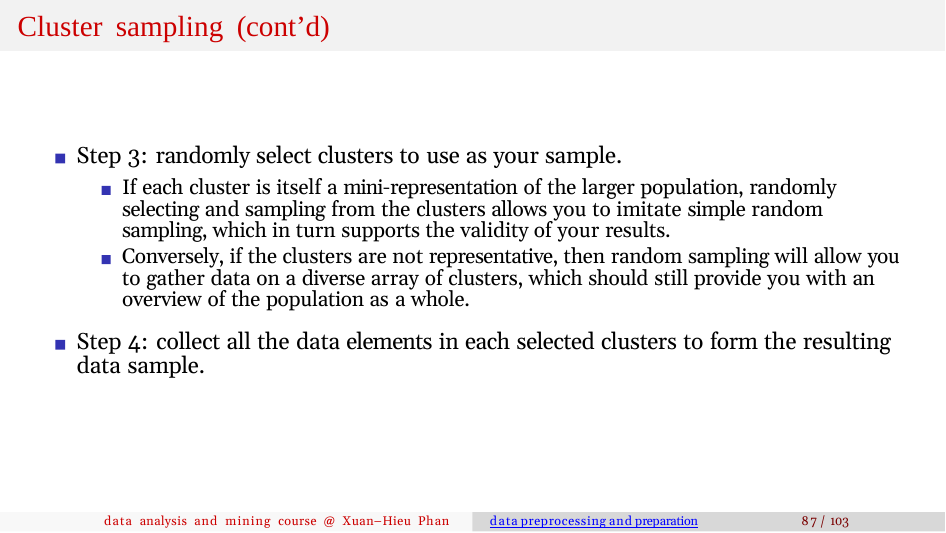

# Cluster sampling (cont’d)
Step 3: randomly select clusters to use as your sample.
If each cluster is itself a mini-representation of the larger population, randomly selecting and sampling from the clusters allows you to imitate simple random sampling, which in turn supports the validity of your results.
Conversely, if the clusters are not representative, then random sampling will allow you to gather data on a diverse array of clusters, which should still provide you with an overview of the population as a whole.
Step 4: collect all the data elements in each selected clusters to form the resulting data sample.

data analysis and mining course @ Xuan–Hieu Phan
data preprocessing and preparation
87 / 103